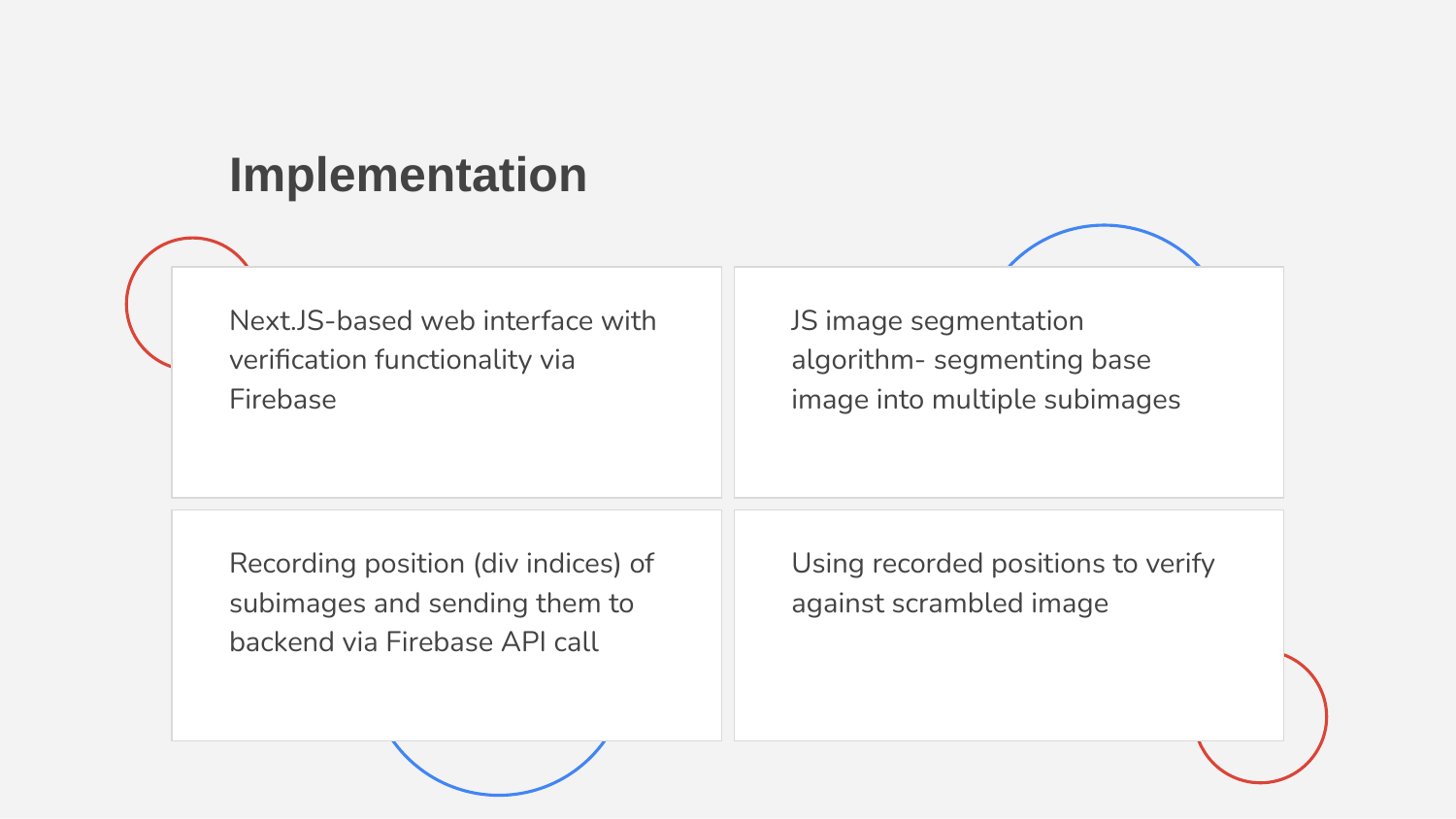

# Implementation
Next.JS-based web interface with verification functionality via Firebase
JS image segmentation algorithm- segmenting base image into multiple subimages
Recording position (div indices) of subimages and sending them to backend via Firebase API call
Using recorded positions to verify against scrambled image